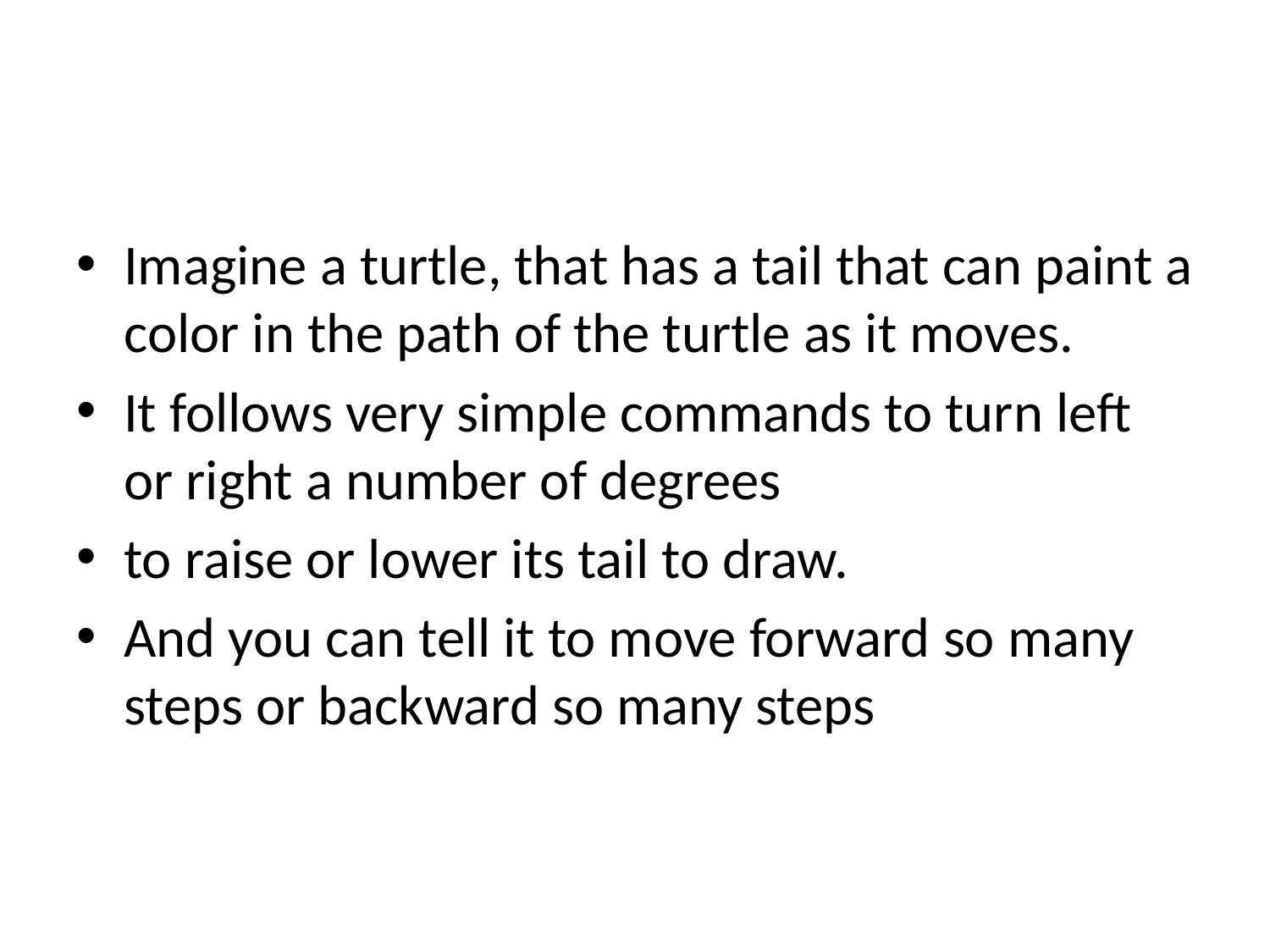

Imagine a turtle, that has a tail that can paint a color in the path of the turtle as it moves.
It follows very simple commands to turn left or right a number of degrees
to raise or lower its tail to draw.
And you can tell it to move forward so many steps or backward so many steps